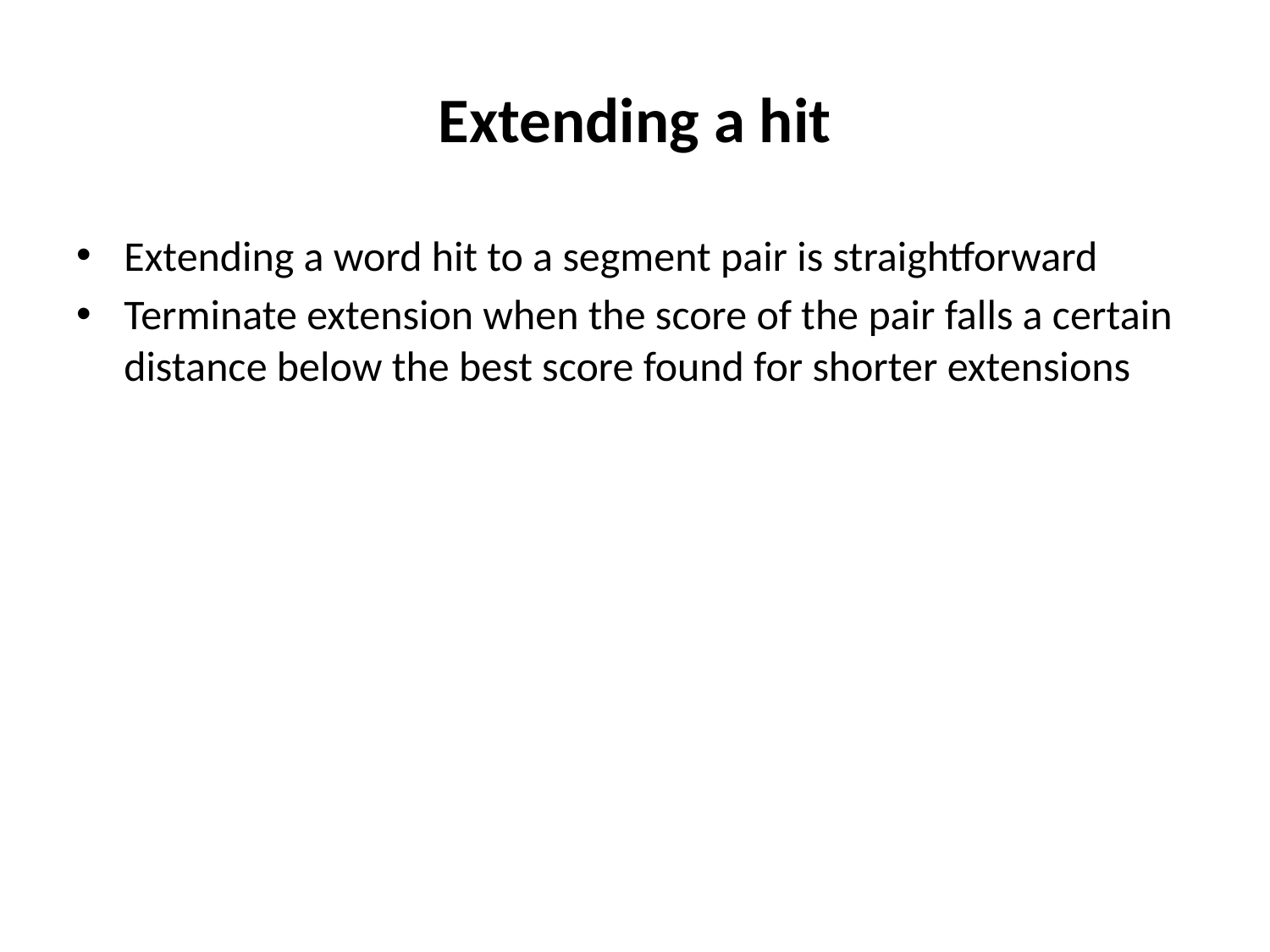

# Extending a hit
Extending a word hit to a segment pair is straightforward
Terminate extension when the score of the pair falls a certain distance below the best score found for shorter extensions